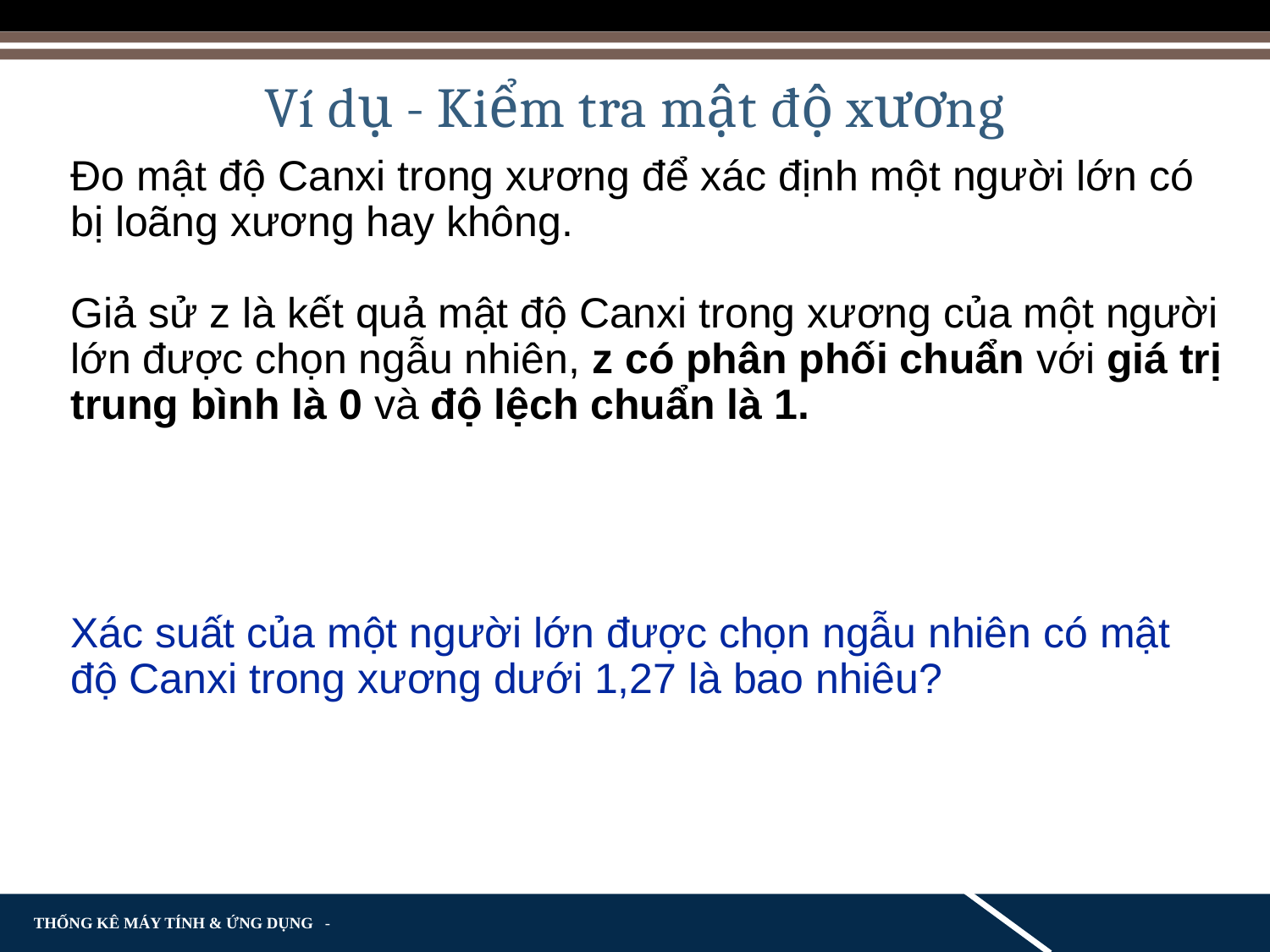

Ví dụ - Kiểm tra mật độ xương
Đo mật độ Canxi trong xương để xác định một người lớn có bị loãng xương hay không.

Giả sử z là kết quả mật độ Canxi trong xương của một người lớn được chọn ngẫu nhiên, z có phân phối chuẩn với giá trị trung bình là 0 và độ lệch chuẩn là 1.

Xác suất của một người lớn được chọn ngẫu nhiên có mật độ Canxi trong xương dưới 1,27 là bao nhiêu?